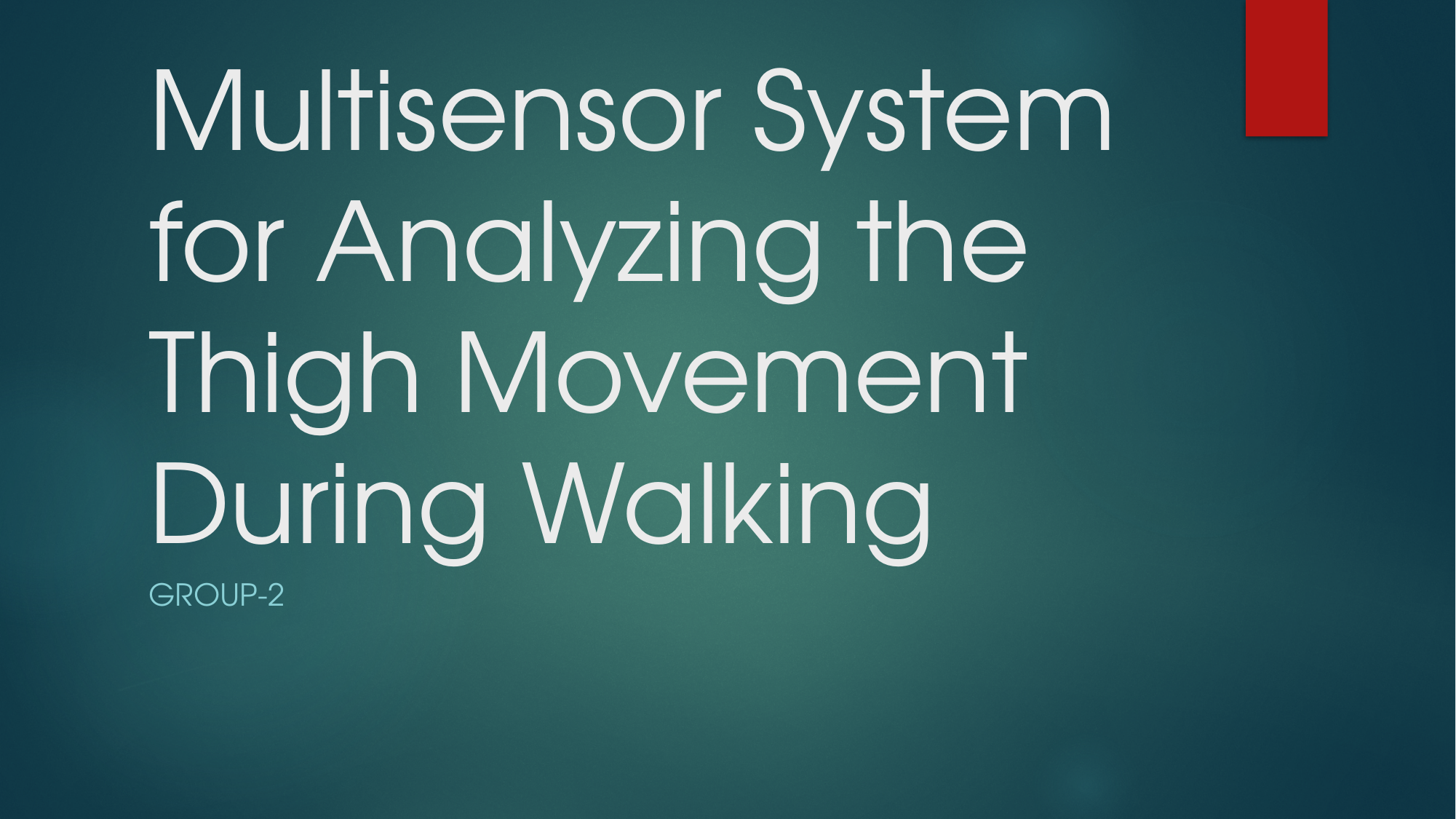

# Multisensor System for Analyzing the Thigh Movement During Walking
Group-2